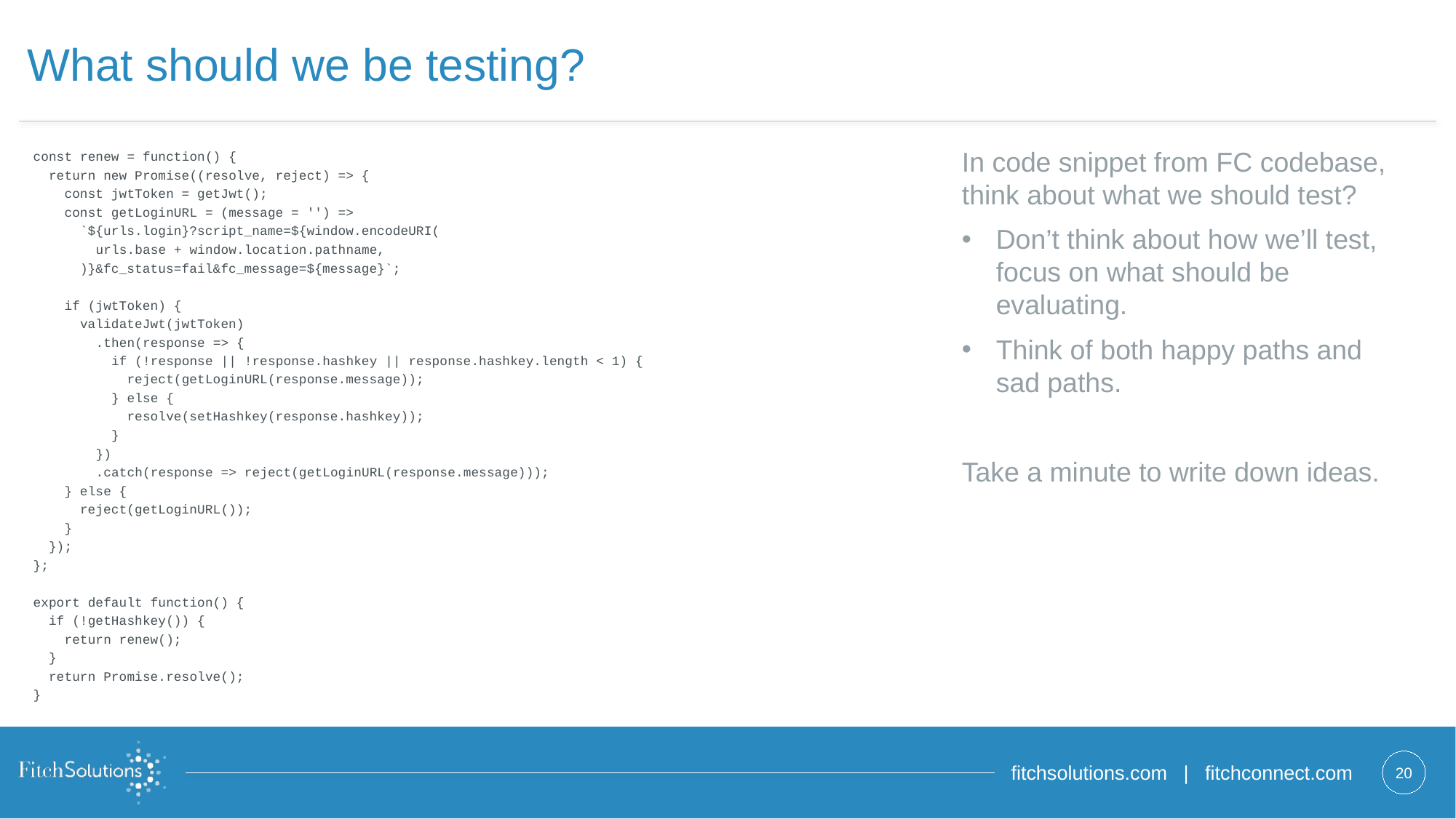

# What should we be testing?
In code snippet from FC codebase, think about what we should test?
Don’t think about how we’ll test, focus on what should be evaluating.
Think of both happy paths and sad paths.

Take a minute to write down ideas.
const renew = function() {
  return new Promise((resolve, reject) => {
    const jwtToken = getJwt();
    const getLoginURL = (message = '') =>
      `${urls.login}?script_name=${window.encodeURI(
        urls.base + window.location.pathname,
      )}&fc_status=fail&fc_message=${message}`;

    if (jwtToken) {
      validateJwt(jwtToken)
        .then(response => {
          if (!response || !response.hashkey || response.hashkey.length < 1) {
            reject(getLoginURL(response.message));
          } else {
            resolve(setHashkey(response.hashkey));
          }
        })
        .catch(response => reject(getLoginURL(response.message)));
    } else {
      reject(getLoginURL());
    }
  });
};

export default function() {
  if (!getHashkey()) {
    return renew();
  }
  return Promise.resolve();
}